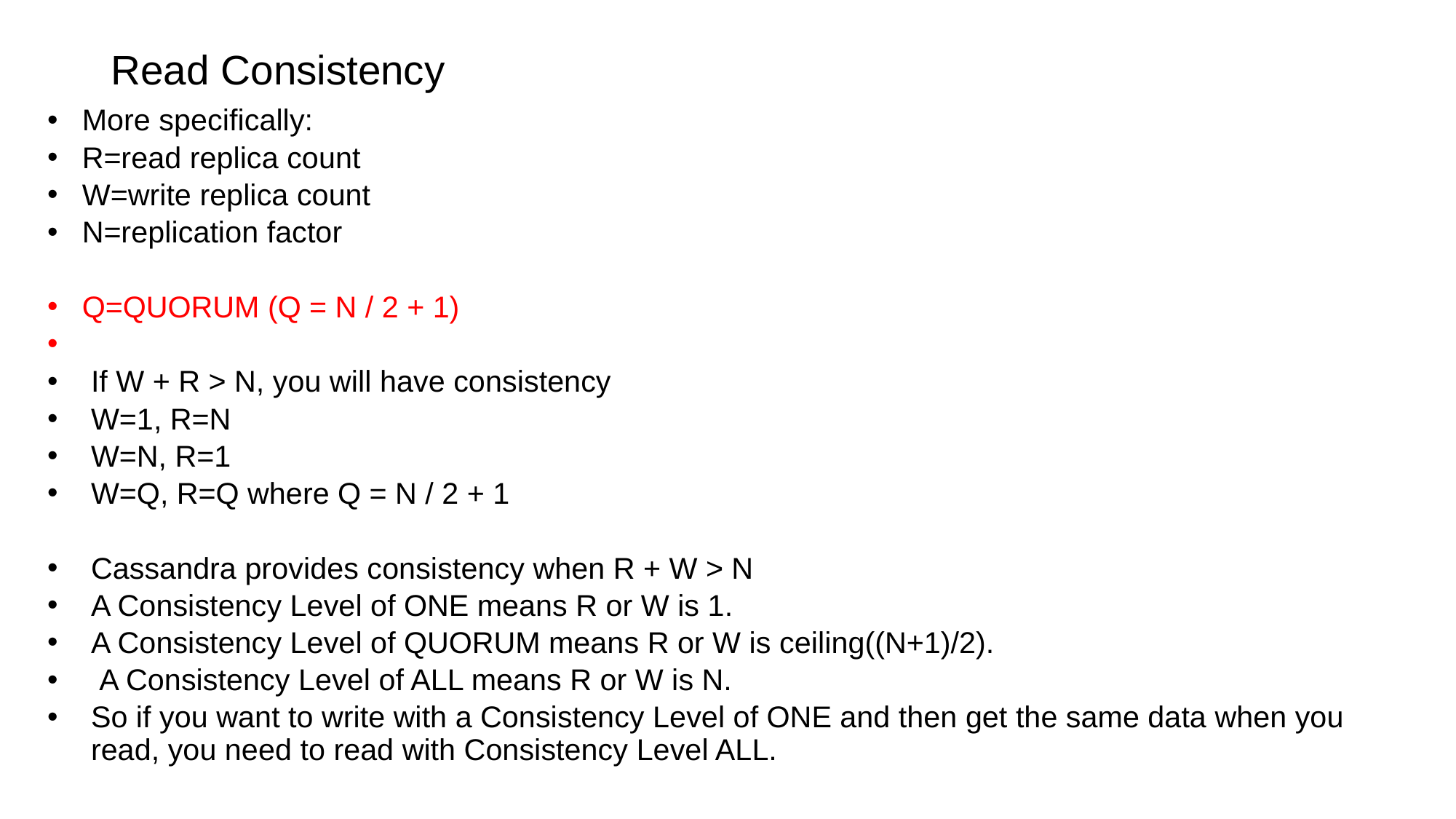

# Read Consistency
More specifically:
R=read replica count
W=write replica count
N=replication factor

Q=QUORUM (Q = N / 2 + 1)

If W + R > N, you will have consistency
W=1, R=N
W=N, R=1
W=Q, R=Q where Q = N / 2 + 1

Cassandra provides consistency when R + W > N
A Consistency Level of ONE means R or W is 1.
A Consistency Level of QUORUM means R or W is ceiling((N+1)/2).
 A Consistency Level of ALL means R or W is N.
So if you want to write with a Consistency Level of ONE and then get the same data when you read, you need to read with Consistency Level ALL.